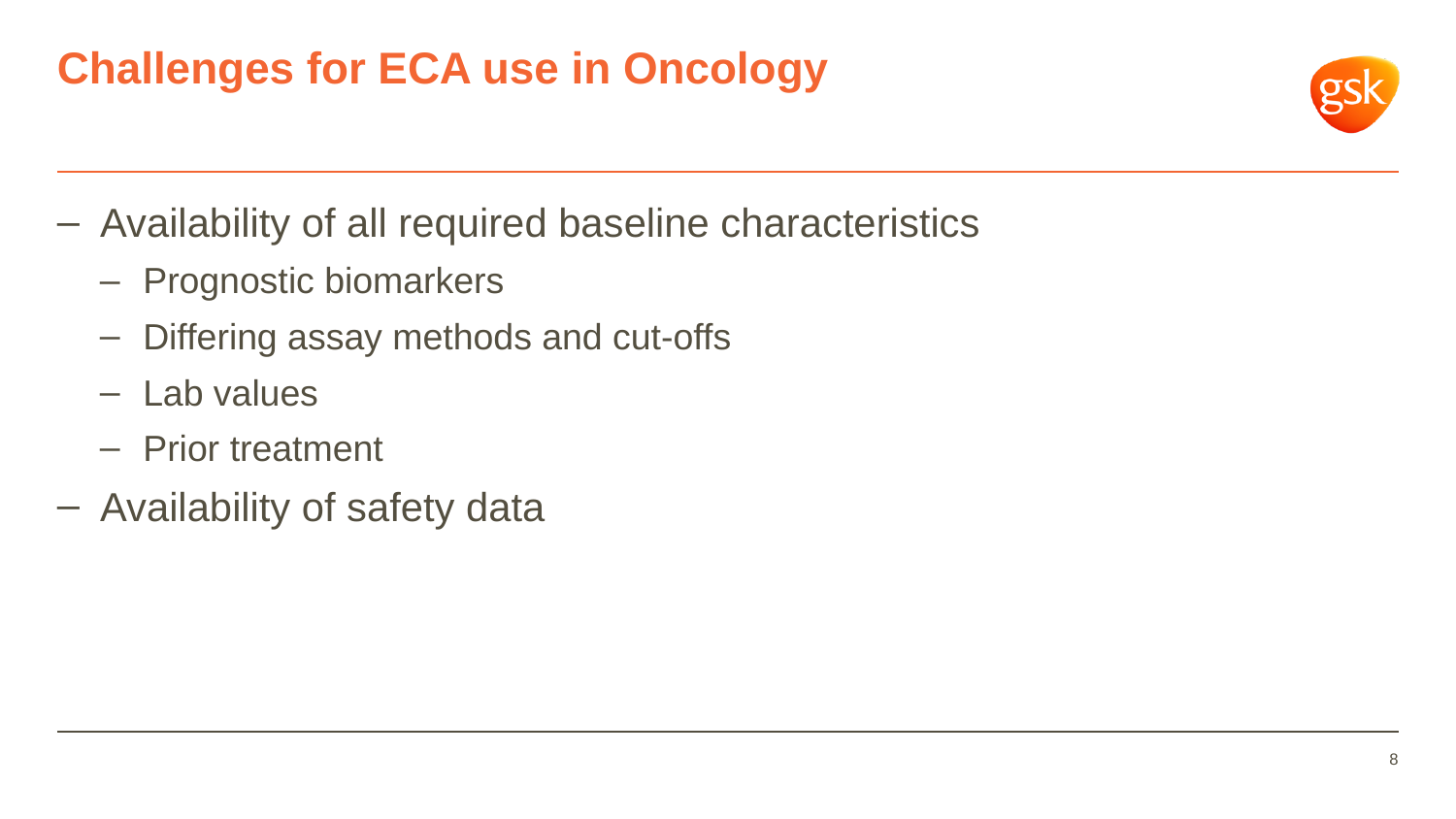

# Challenges for ECA use in Oncology

Availability of all required baseline characteristics
Prognostic biomarkers
Differing assay methods and cut-offs
Lab values
Prior treatment
Availability of safety data

8